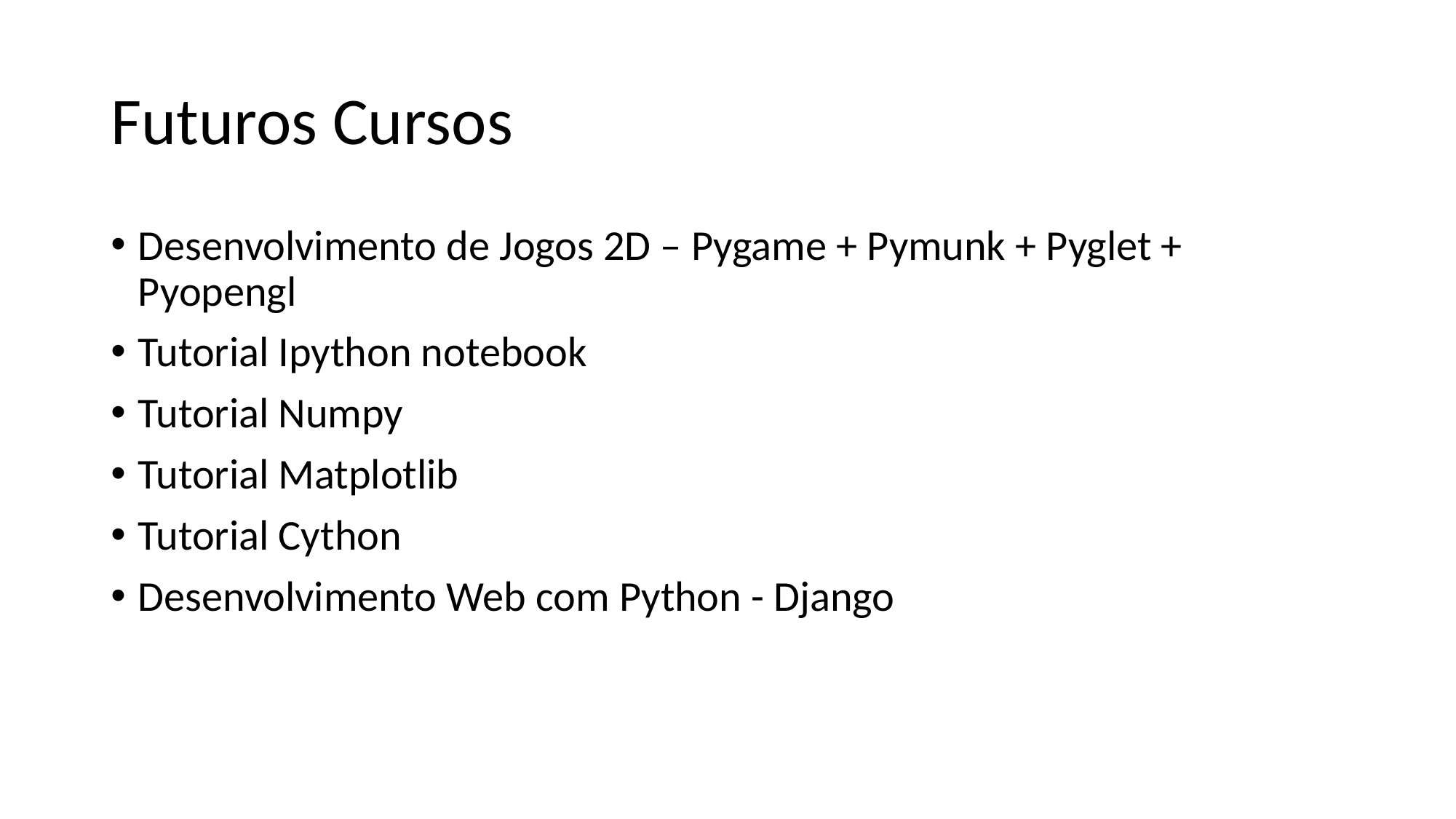

# Futuros Cursos
Desenvolvimento de Jogos 2D – Pygame + Pymunk + Pyglet + Pyopengl
Tutorial Ipython notebook
Tutorial Numpy
Tutorial Matplotlib
Tutorial Cython
Desenvolvimento Web com Python - Django